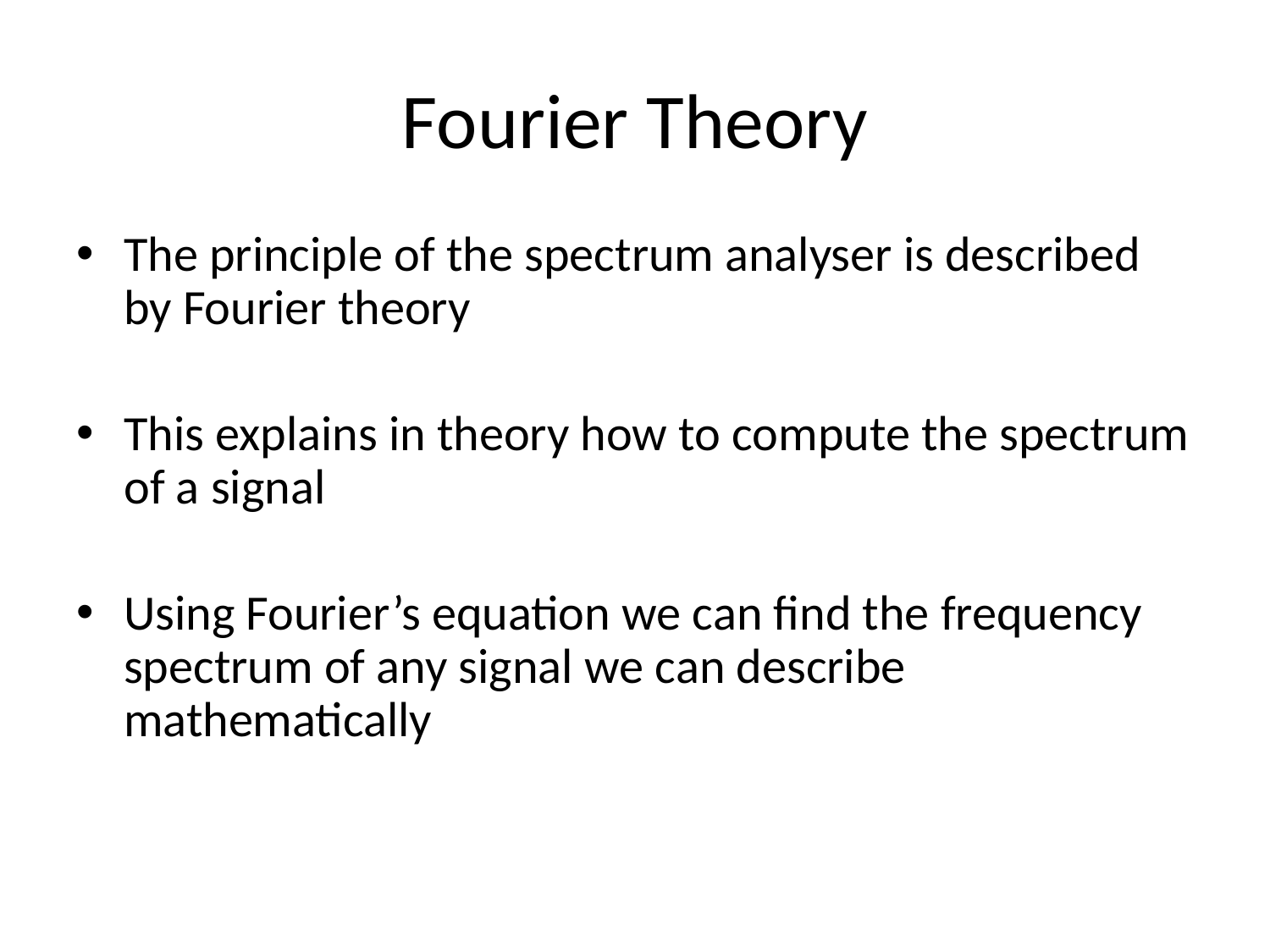

# Fourier Theory
The principle of the spectrum analyser is described by Fourier theory

This explains in theory how to compute the spectrum of a signal

Using Fourier’s equation we can find the frequency spectrum of any signal we can describe mathematically